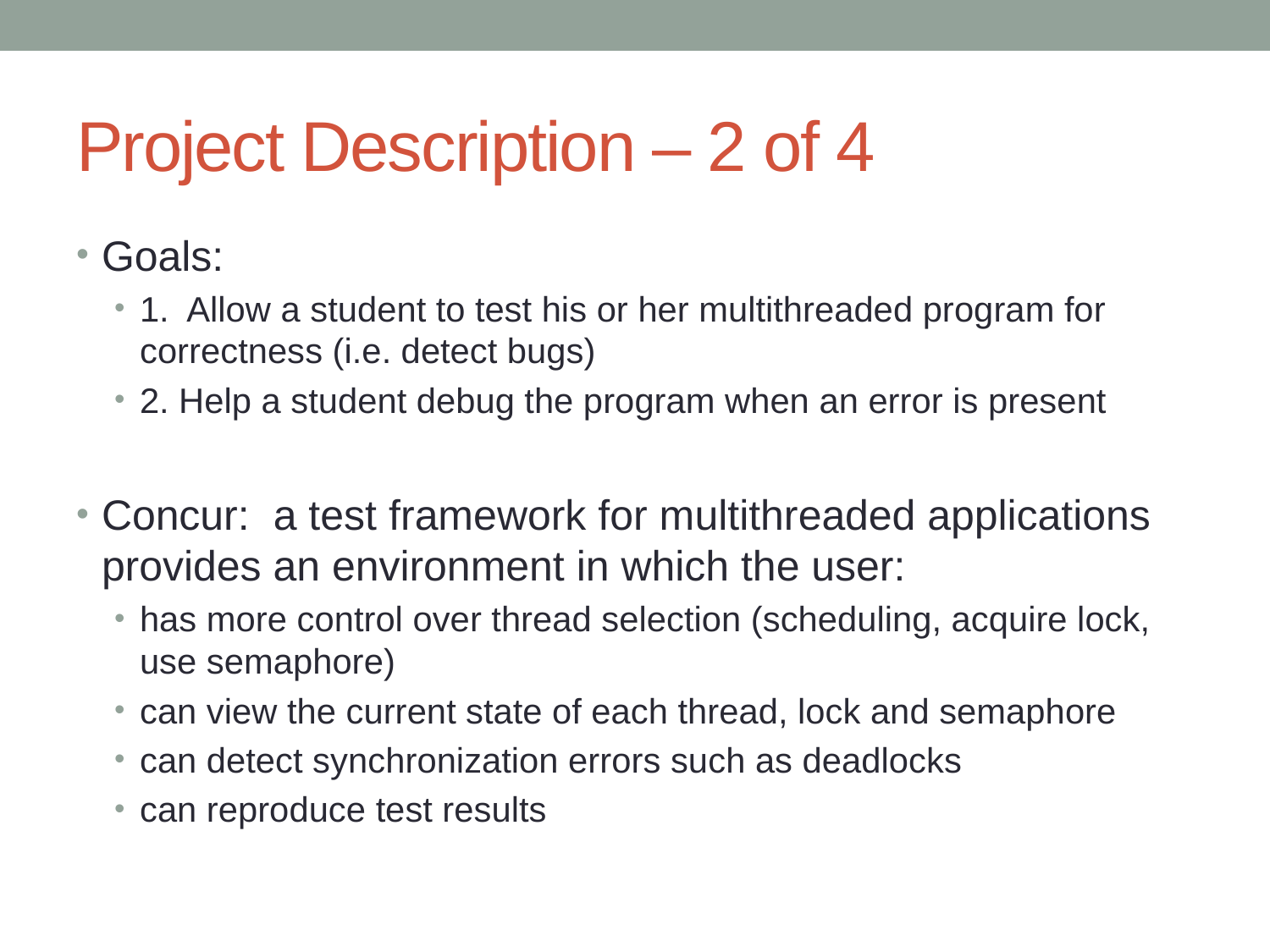

# Project Description – 2 of 4
Goals:
1.  Allow a student to test his or her multithreaded program for correctness (i.e. detect bugs)
2. Help a student debug the program when an error is present

Concur:  a test framework for multithreaded applications provides an environment in which the user:
has more control over thread selection (scheduling, acquire lock, use semaphore)
can view the current state of each thread, lock and semaphore
can detect synchronization errors such as deadlocks
can reproduce test results